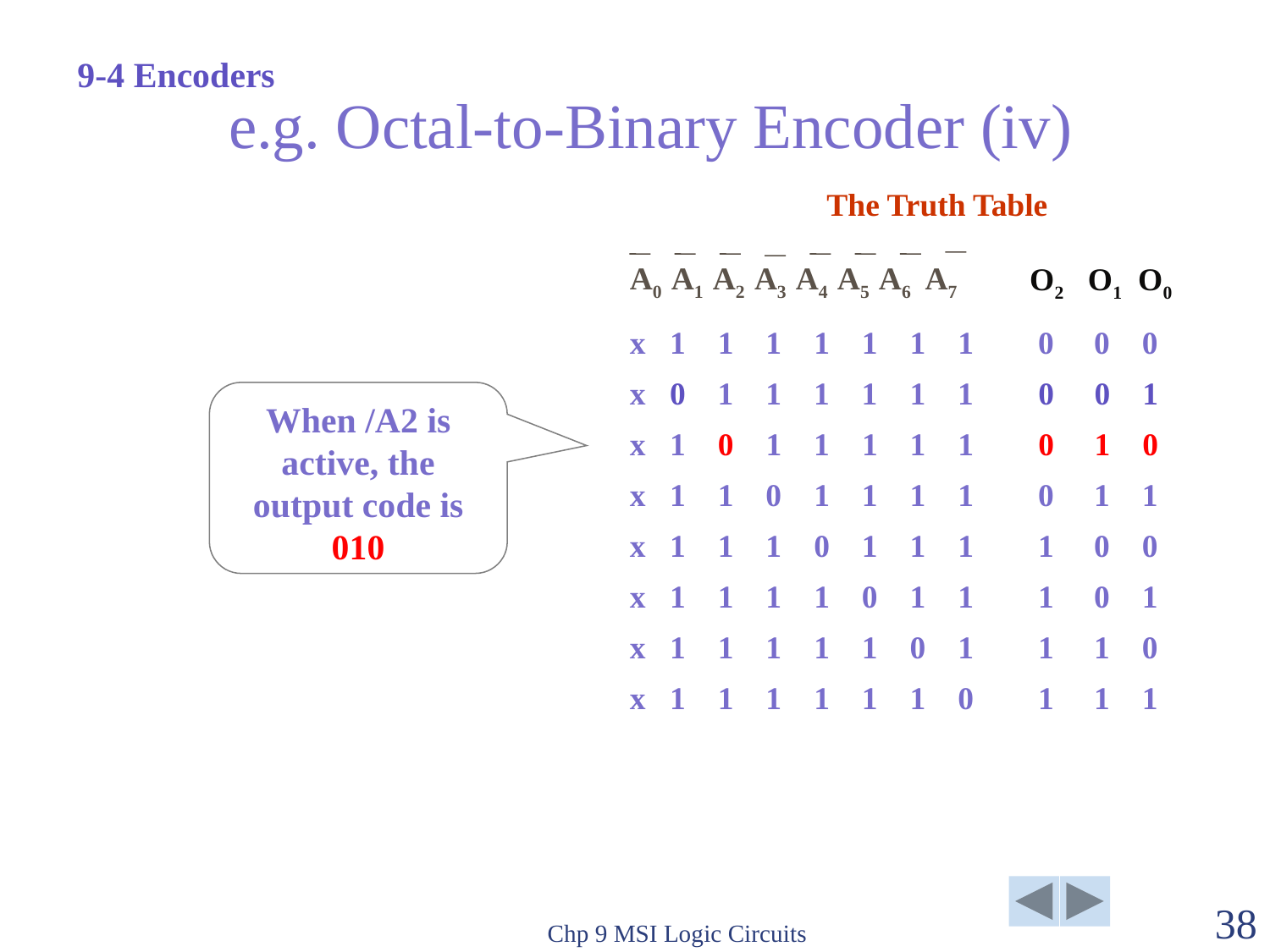

9-4 Encoders
# e.g. Octal-to-Binary Encoder (iv)
The Truth Table
A0  A1  A2  A3  A4  A5  A6   A7

O2   O1  O0
x   1    1    1    1    1    1    1        0     0    0
x   0    1    1    1    1    1    1        0     0    1
x   1    0    1    1    1    1    1        0     1    0
x   1    1    0    1    1    1    1        0     1    1
x   1    1    1    0    1    1    1        1     0    0
x   1    1    1    1    0    1    1        1     0    1
x   1    1    1    1    1    0    1        1     1    0
x   1    1    1    1    1    1    0        1     1    1
When /A2 is active, the output code is 010
Chp 9 MSI Logic Circuits
38